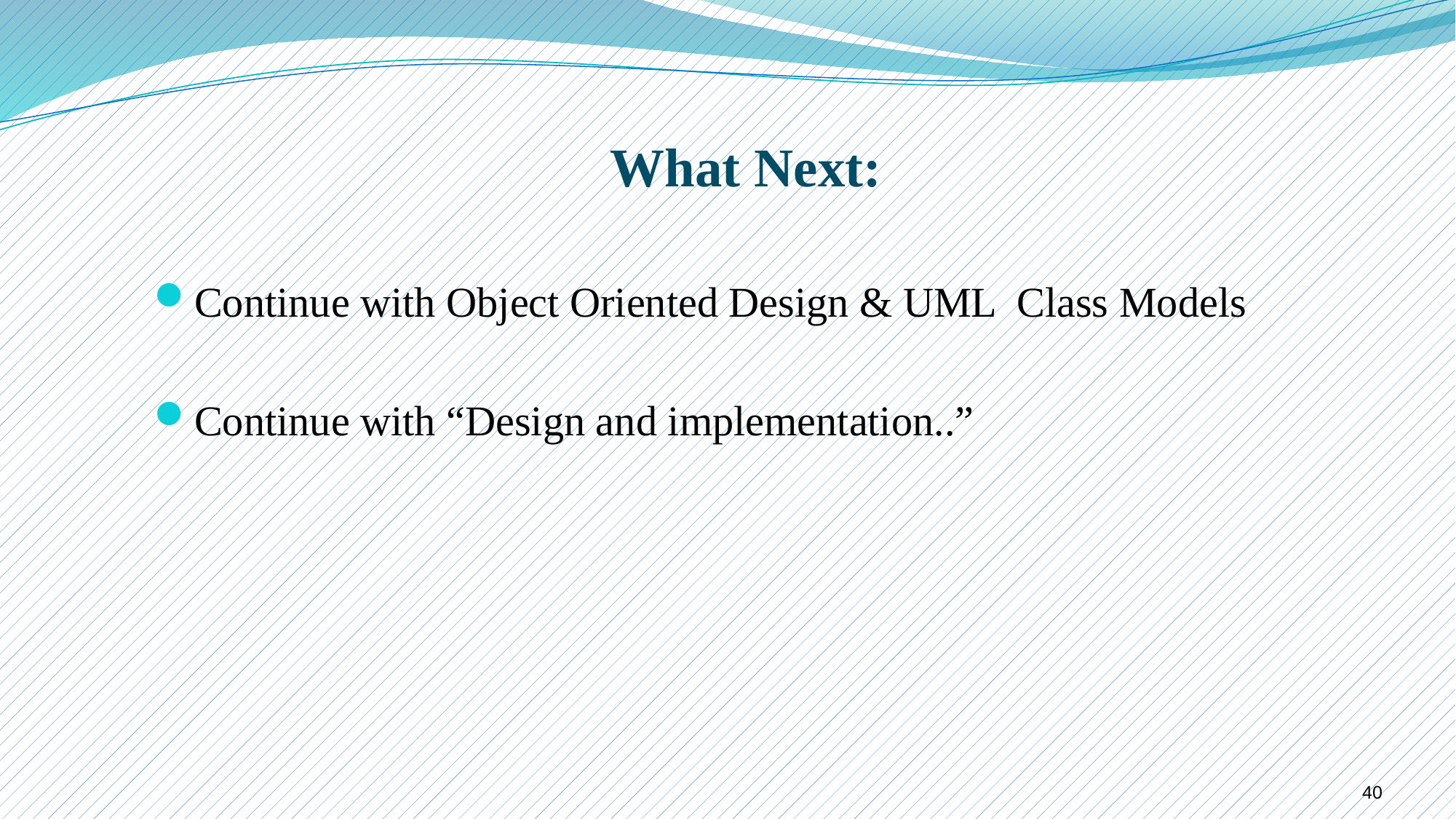

#
What Next:

Continue with Object Oriented Design & UML  Class Models

Continue with “Design and implementation..”
40